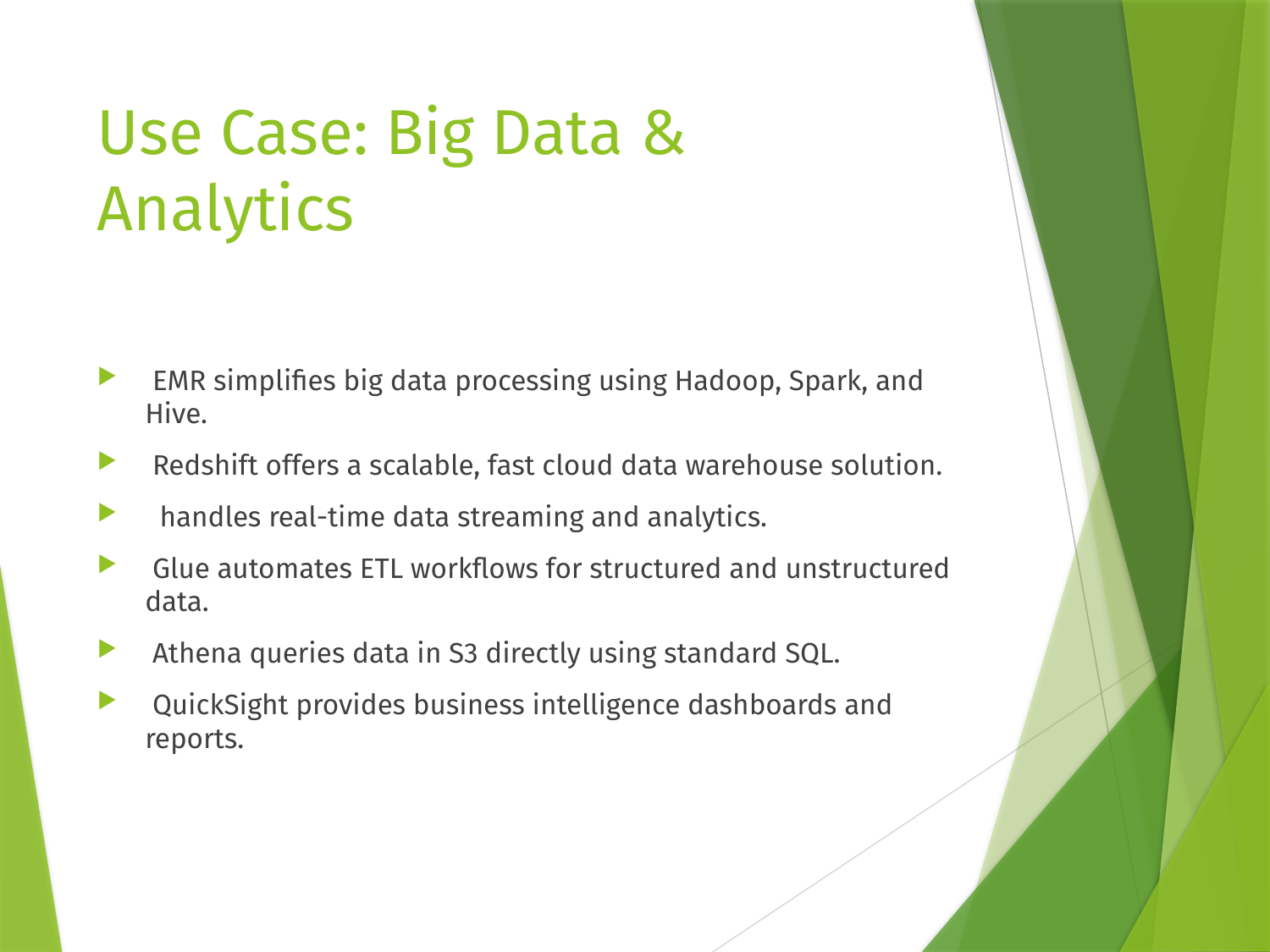

# Use Case: Big Data & Analytics

 EMR simplifies big data processing using Hadoop, Spark, and Hive.
 Redshift offers a scalable, fast cloud data warehouse solution.
  handles real-time data streaming and analytics.
 Glue automates ETL workflows for structured and unstructured data.
 Athena queries data in S3 directly using standard SQL.
 QuickSight provides business intelligence dashboards and reports.